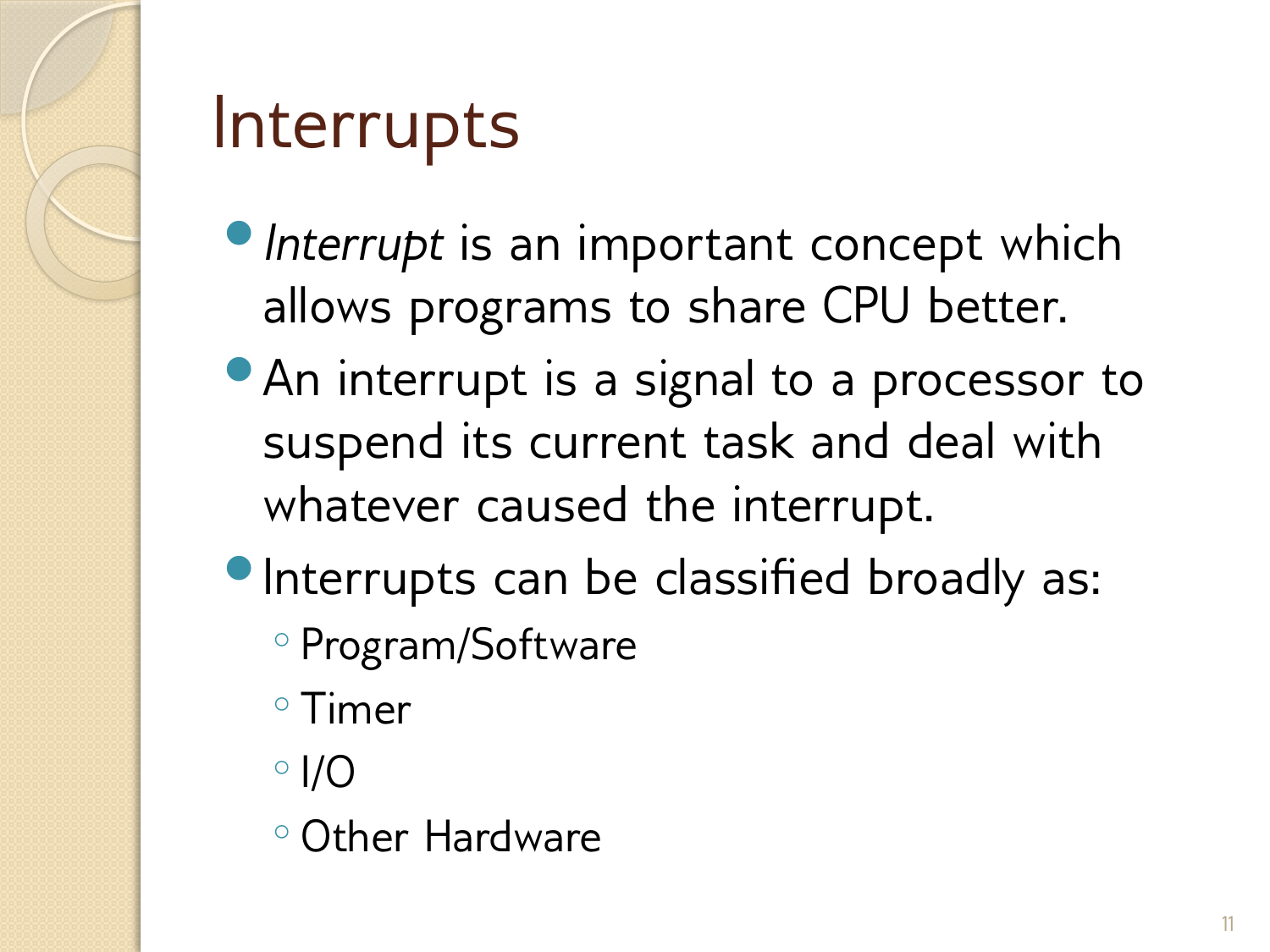

# Interrupts
Interrupt is an important concept which allows programs to share CPU better.
An interrupt is a signal to a processor to suspend its current task and deal with whatever caused the interrupt.
Interrupts can be classified broadly as:
Program/Software
Timer
I/O
Other Hardware
11